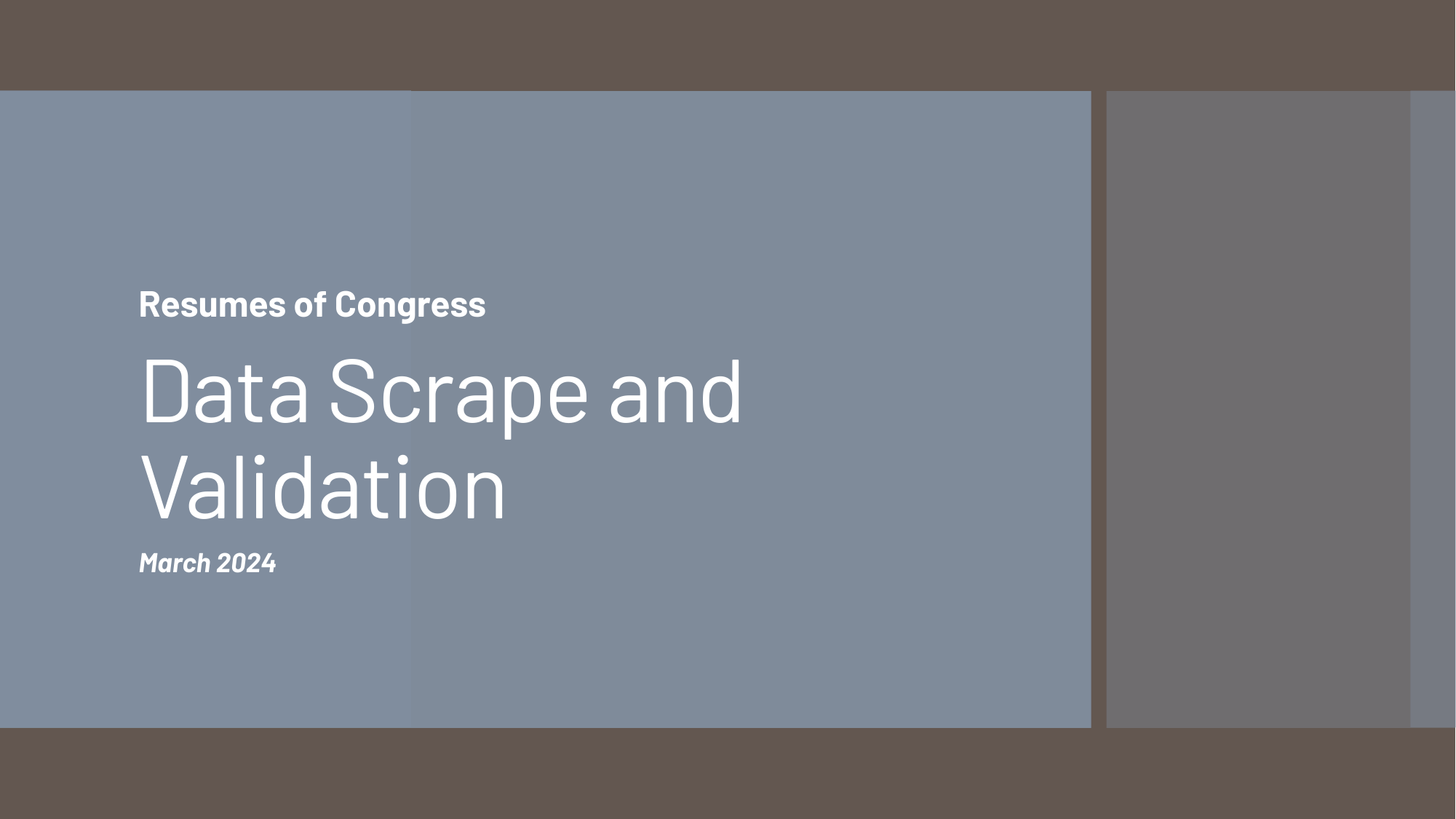

# Data Scrape and Validation
Resumes of Congress
March 2024